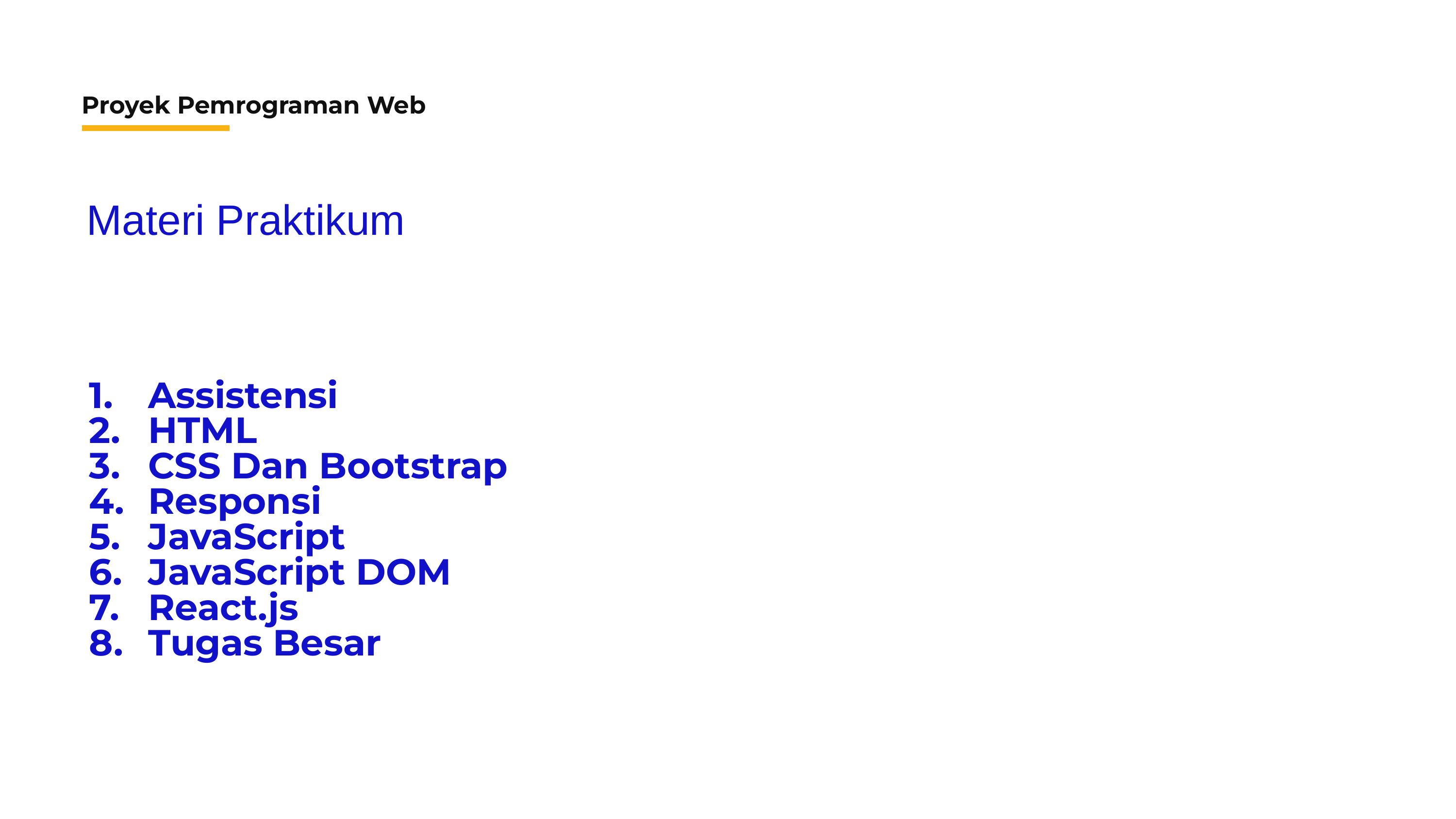

Proyek Pemrograman Web

Materi Praktikum
Assistensi
HTML
CSS Dan Bootstrap
Responsi
JavaScript
JavaScript DOM
React.js
Tugas Besar